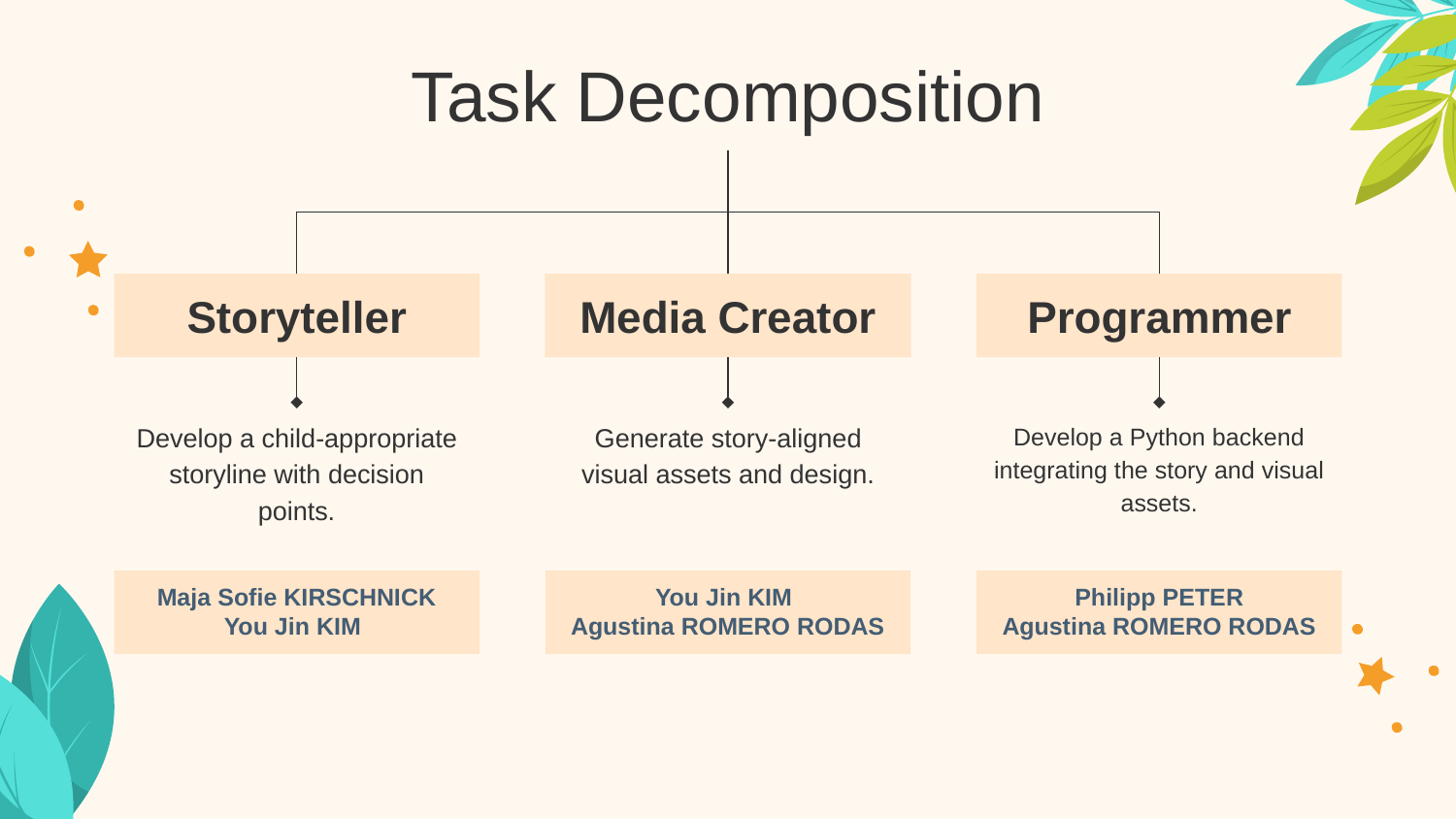

Task Decomposition
Storyteller
Media Creator
Programmer
Develop a child-appropriate storyline with decision points.
Generate story-aligned visual assets and design.
Develop a Python backend integrating the story and visual assets.
Maja Sofie KIRSCHNICK
You Jin KIM
You Jin KIM
Agustina ROMERO RODAS
Philipp PETER
Agustina ROMERO RODAS